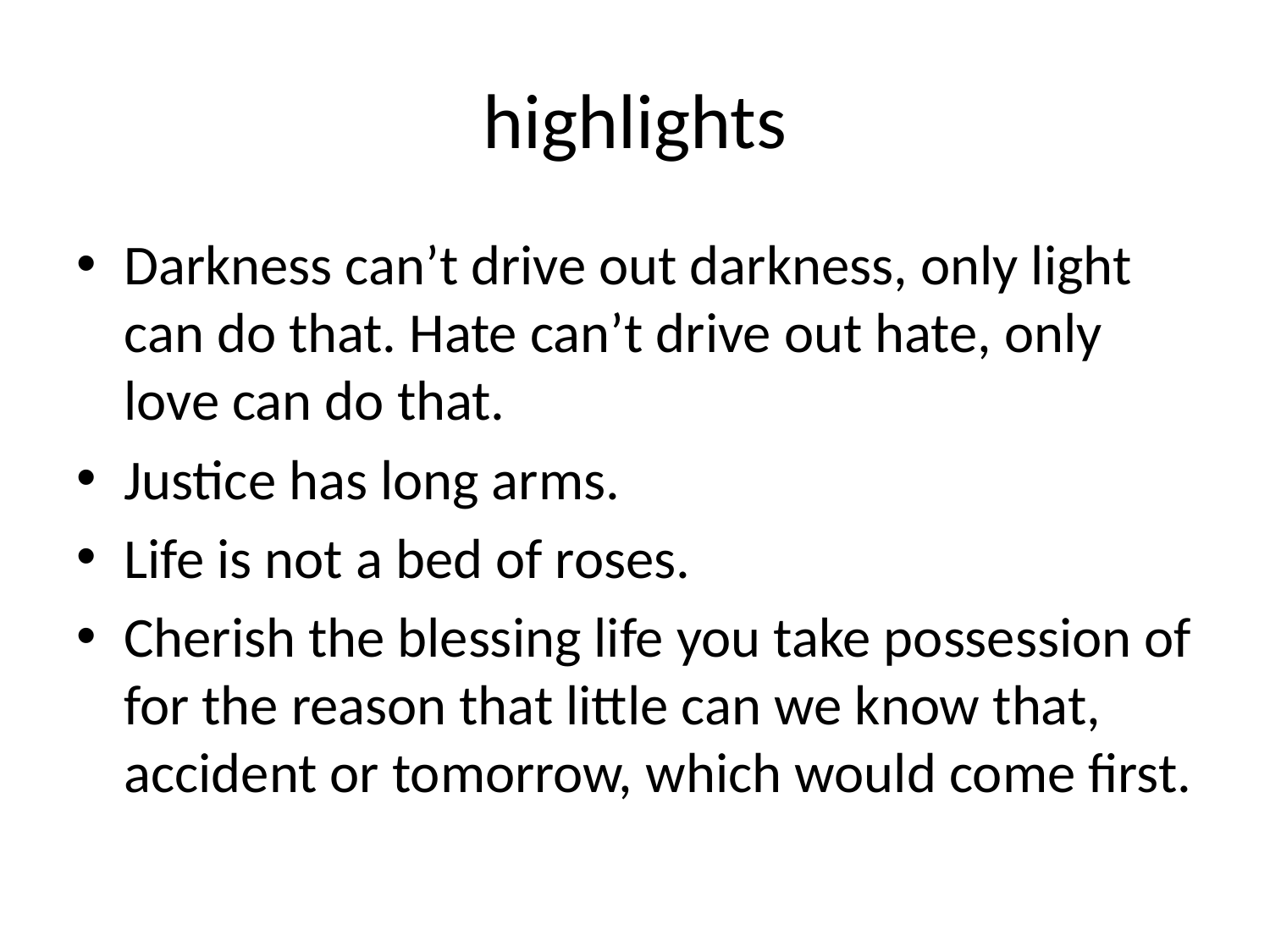

# highlights
Darkness can’t drive out darkness, only light can do that. Hate can’t drive out hate, only love can do that.
Justice has long arms.
Life is not a bed of roses.
Cherish the blessing life you take possession of for the reason that little can we know that, accident or tomorrow, which would come first.